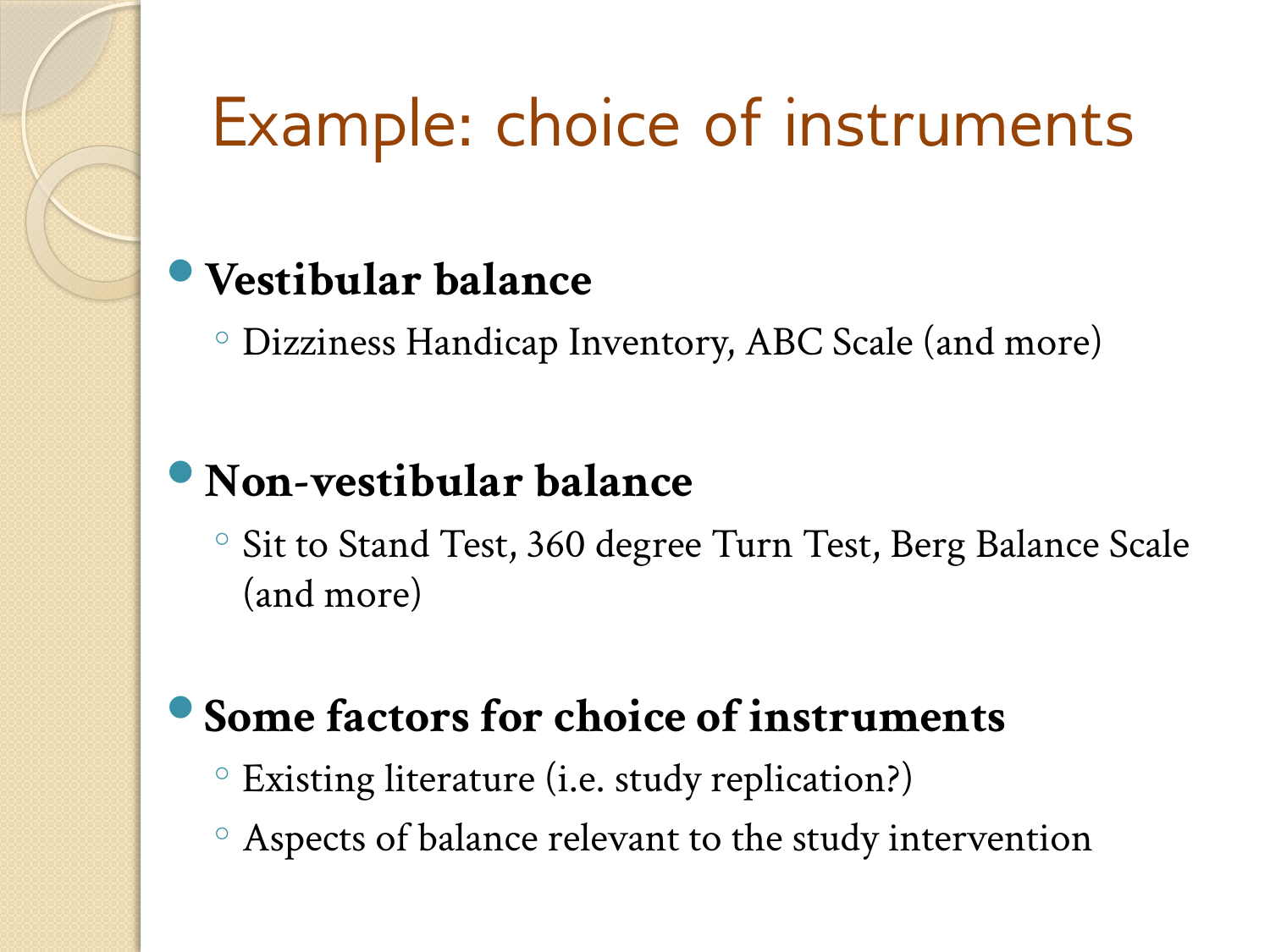

# Example: choice of instruments
Vestibular balance
Dizziness Handicap Inventory, ABC Scale (and more)

Non-vestibular balance
Sit to Stand Test, 360 degree Turn Test, Berg Balance Scale (and more)

Some factors for choice of instruments
Existing literature (i.e. study replication?)
Aspects of balance relevant to the study intervention